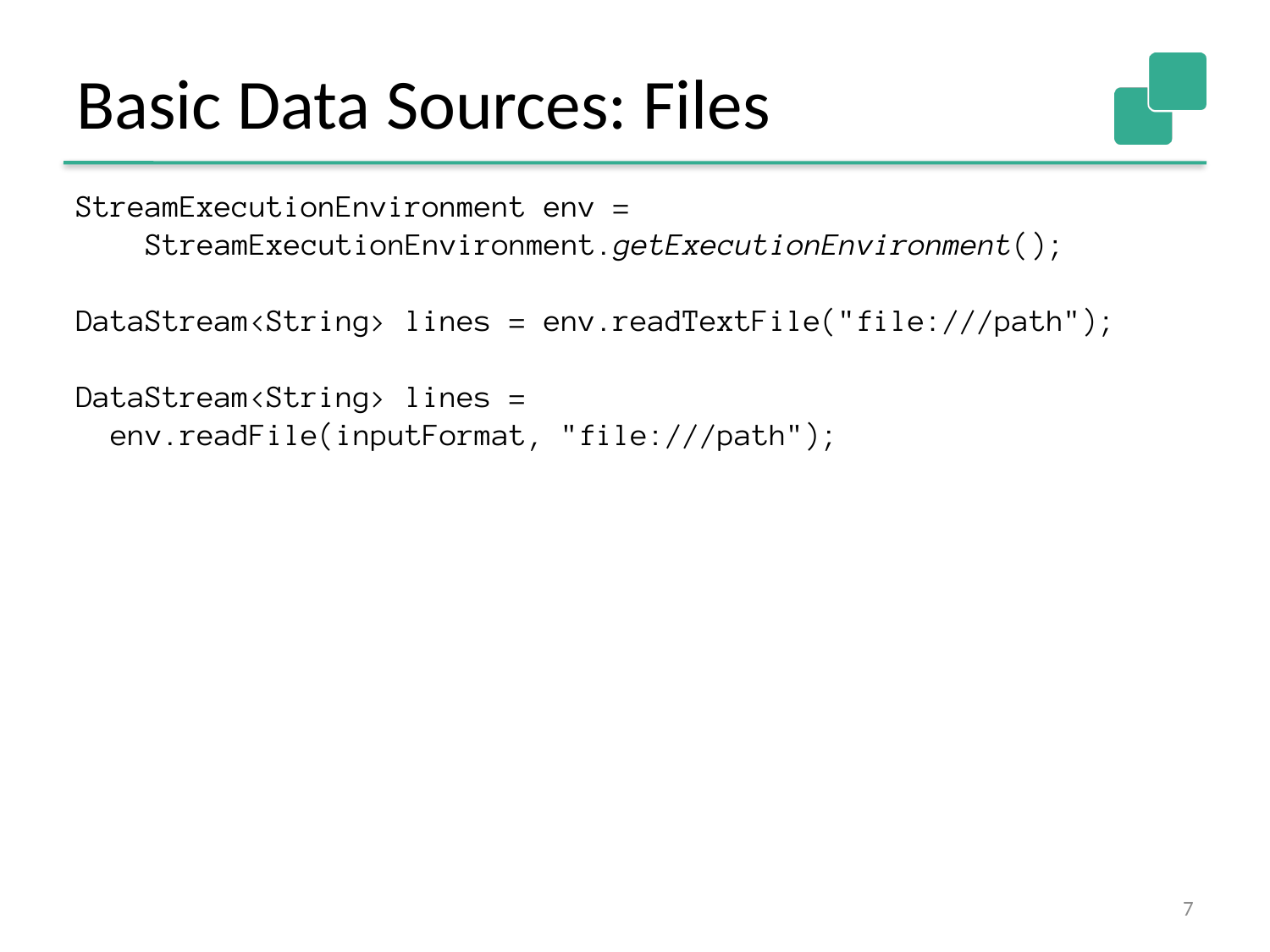

Basic Data Sources: Files
StreamExecutionEnvironment env =
    StreamExecutionEnvironment.getExecutionEnvironment();
DataStream<String> lines = env.readTextFile("file:///path");

DataStream<String> lines =
  env.readFile(inputFormat, "file:///path");

7